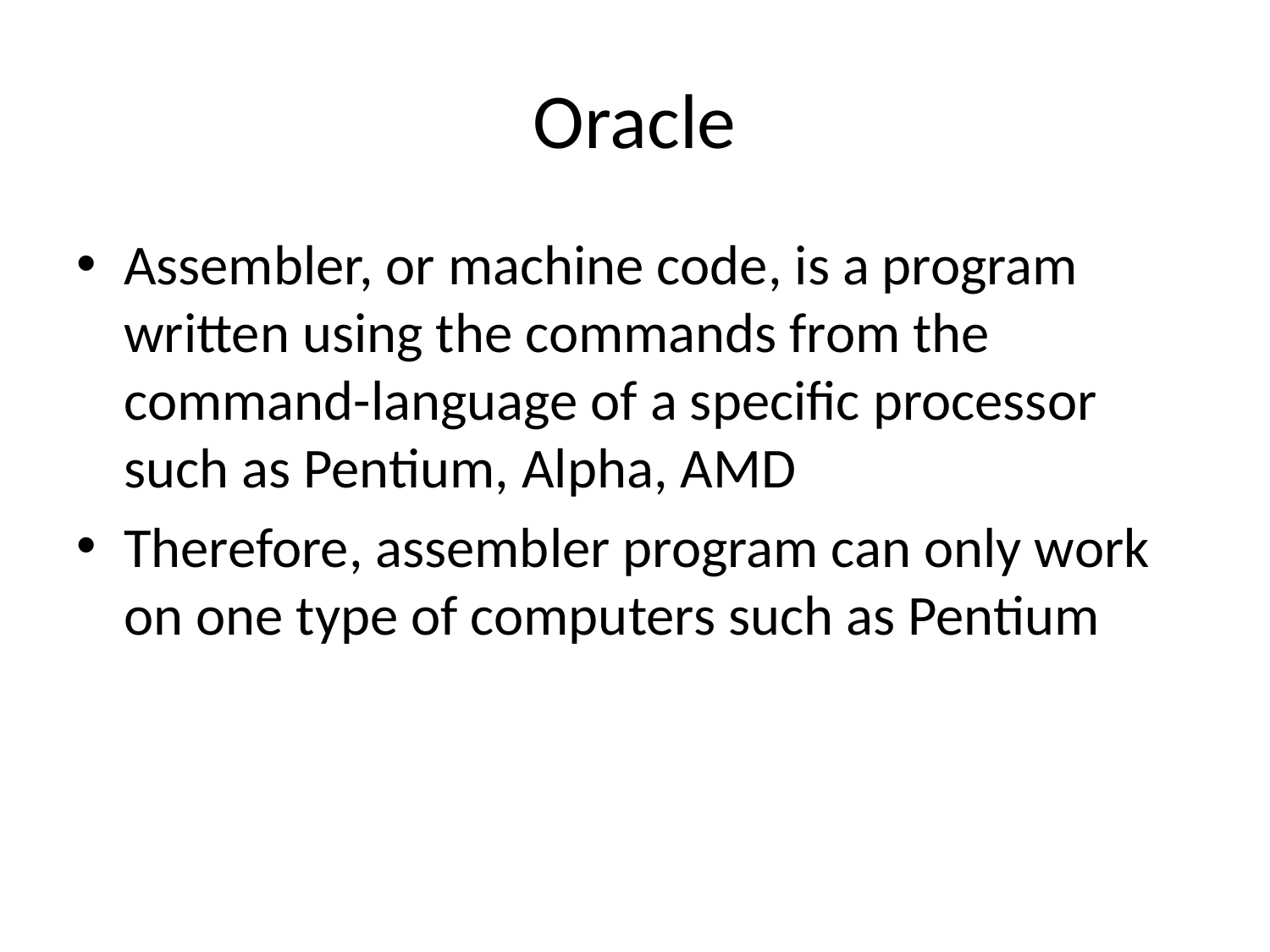

# Oracle
Assembler, or machine code, is a program written using the commands from the command-language of a specific processor such as Pentium, Alpha, AMD
Therefore, assembler program can only work on one type of computers such as Pentium